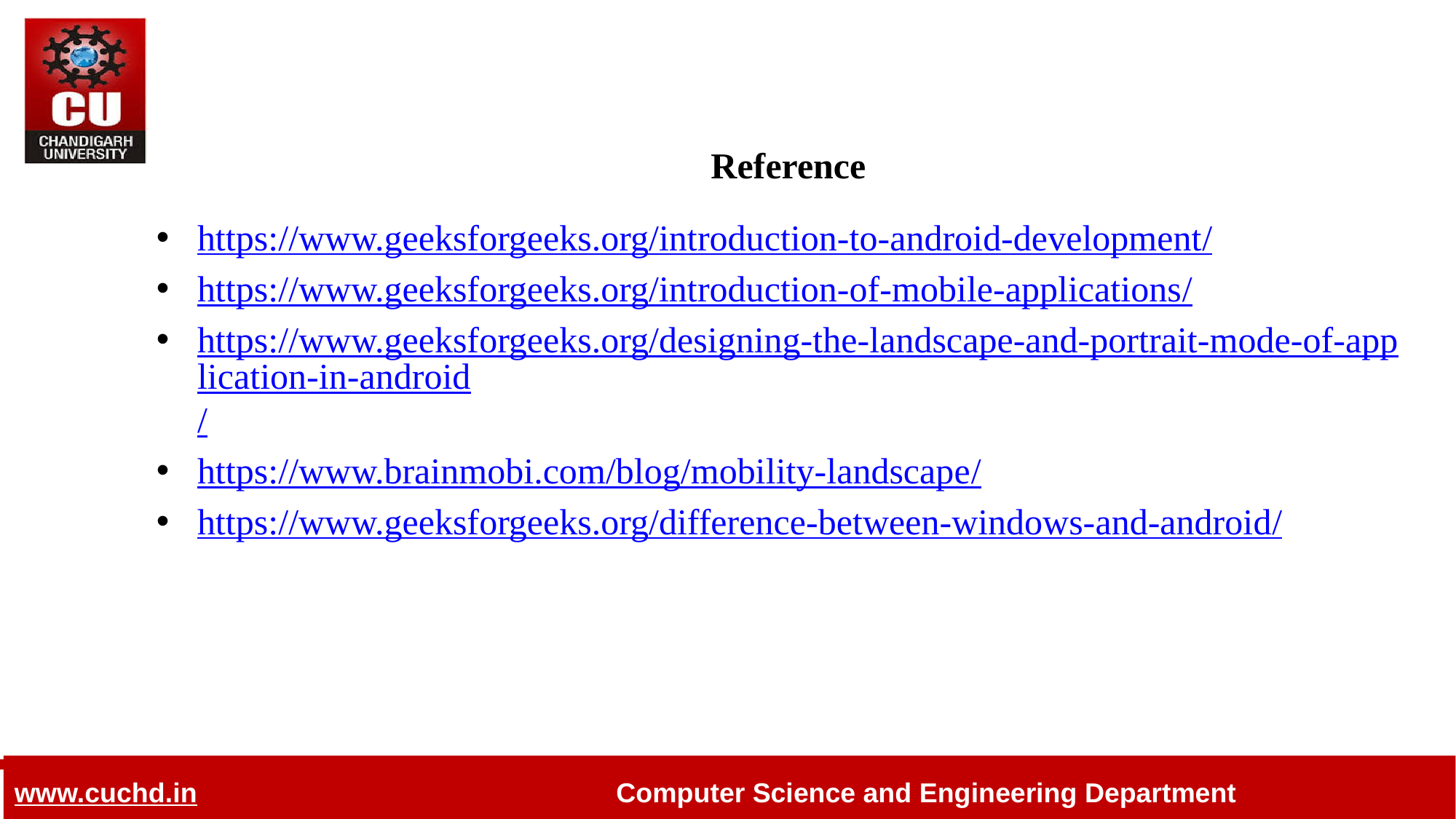

# Reference
https://www.geeksforgeeks.org/introduction-to-android-development/
https://www.geeksforgeeks.org/introduction-of-mobile-applications/
https://www.geeksforgeeks.org/designing-the-landscape-and-portrait-mode-of-application-in-android/
https://www.brainmobi.com/blog/mobility-landscape/
https://www.geeksforgeeks.org/difference-between-windows-and-android/